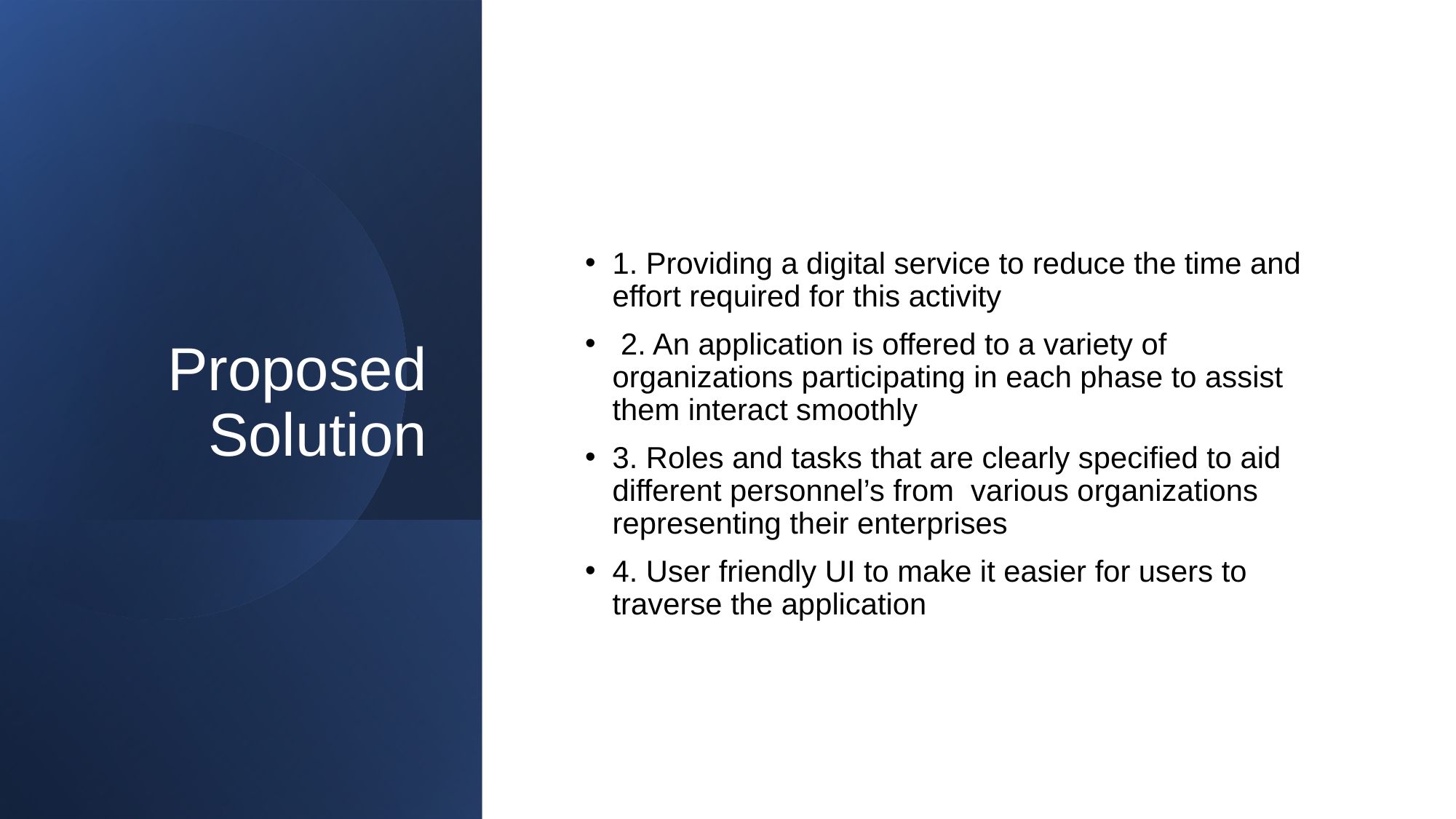

# Proposed Solution

1. Providing a digital service to reduce the time and effort required for this activity
 2. An application is offered to a variety of organizations participating in each phase to assist them interact smoothly
3. Roles and tasks that are clearly specified to aid different personnel’s from  various organizations representing their enterprises
4. User friendly UI to make it easier for users to traverse the application